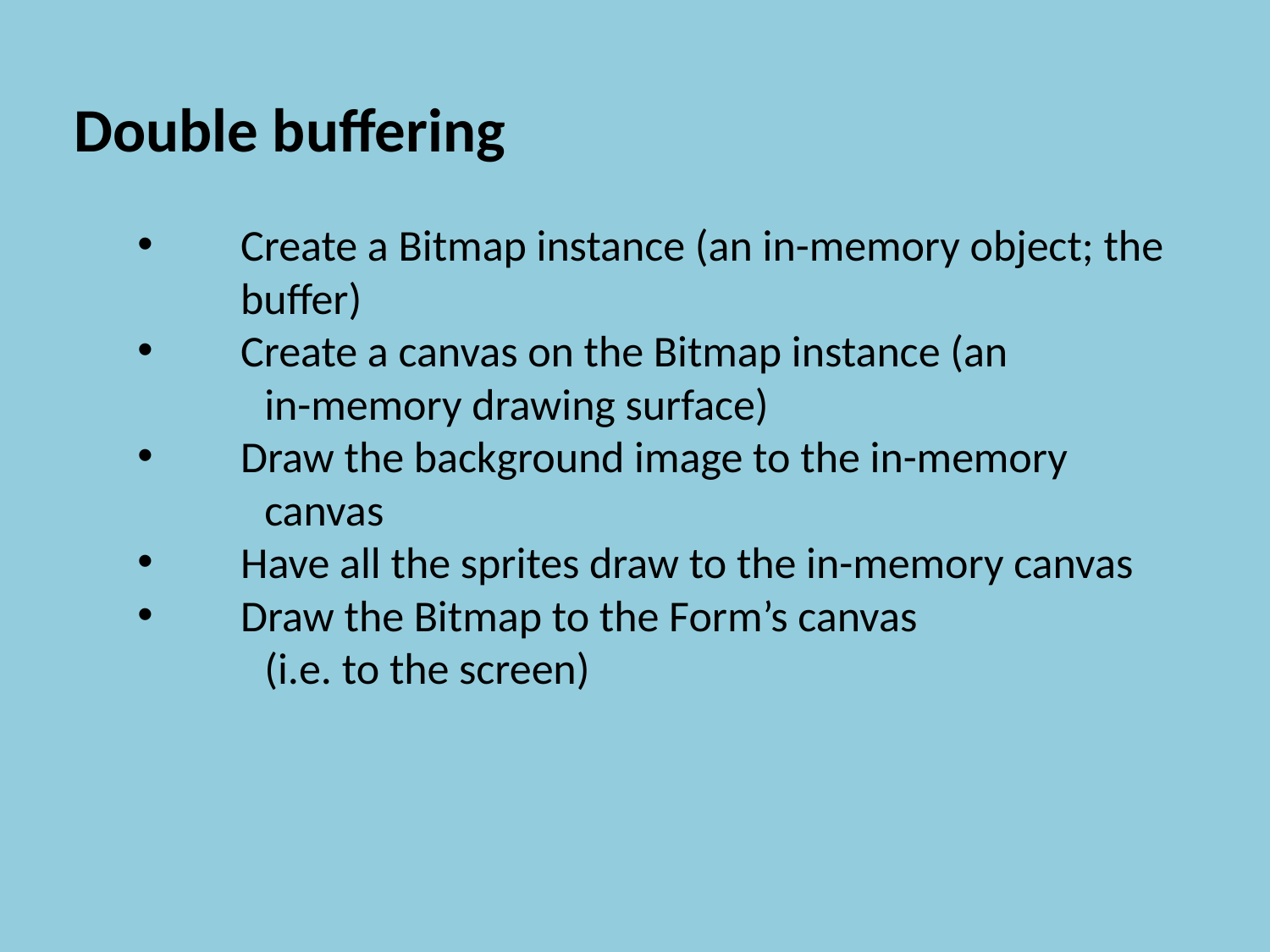

Double buffering

Create a Bitmap instance (an in-memory object; the buffer)
Create a canvas on the Bitmap instance (an
	in-memory drawing surface)
Draw the background image to the in-memory
	canvas
Have all the sprites draw to the in-memory canvas
Draw the Bitmap to the Form’s canvas
	(i.e. to the screen)